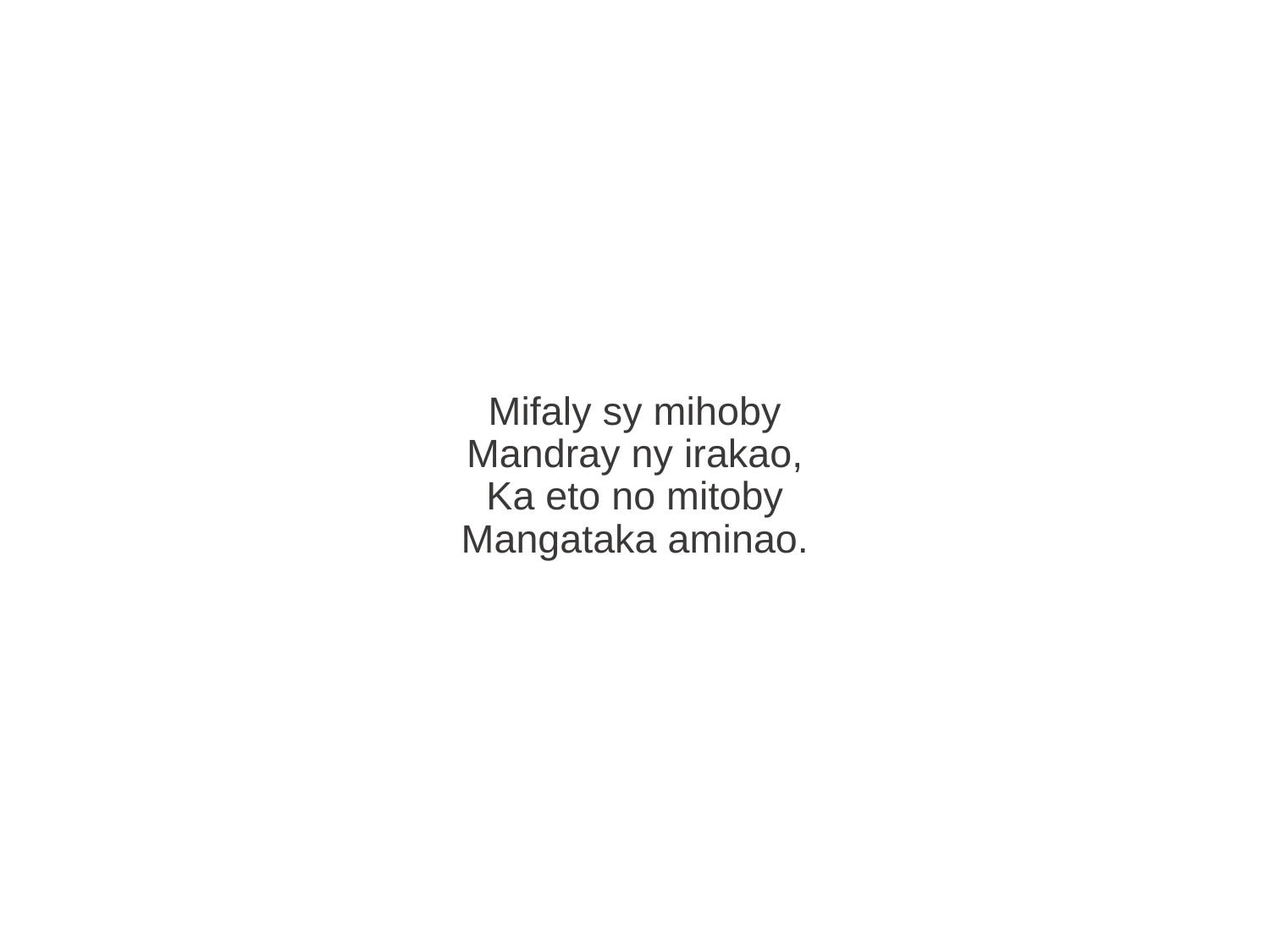

Mifaly sy mihoby
Mandray ny irakao,
Ka eto no mitoby
Mangataka aminao.